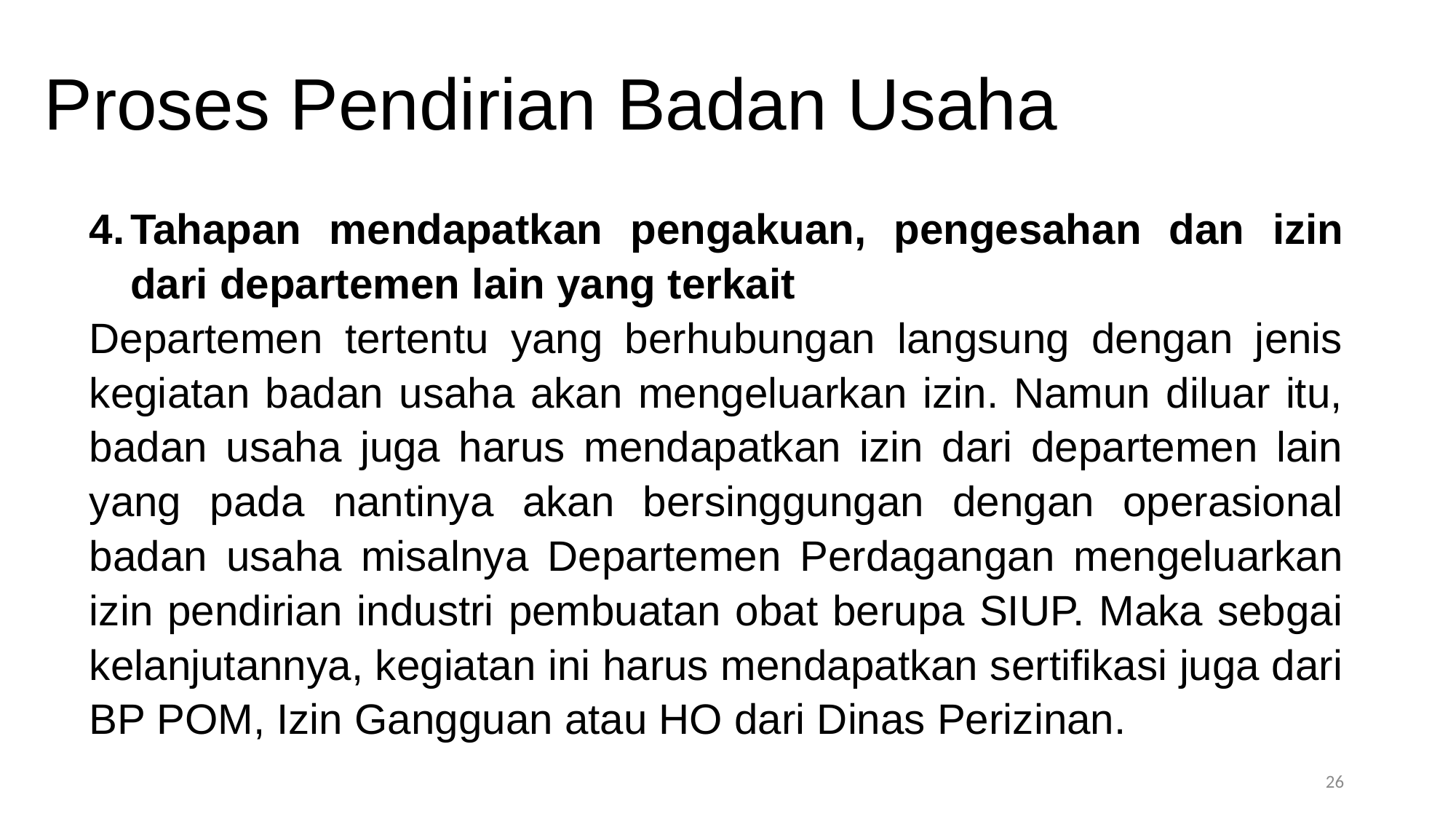

Proses Pendirian Badan Usaha
Tahapan mendapatkan pengakuan, pengesahan dan izin dari departemen lain yang terkait
Departemen tertentu yang berhubungan langsung dengan jenis kegiatan badan usaha akan mengeluarkan izin. Namun diluar itu, badan usaha juga harus mendapatkan izin dari departemen lain yang pada nantinya akan bersinggungan dengan operasional badan usaha misalnya Departemen Perdagangan mengeluarkan izin pendirian industri pembuatan obat berupa SIUP. Maka sebgai kelanjutannya, kegiatan ini harus mendapatkan sertifikasi juga dari BP POM, Izin Gangguan atau HO dari Dinas Perizinan.
26